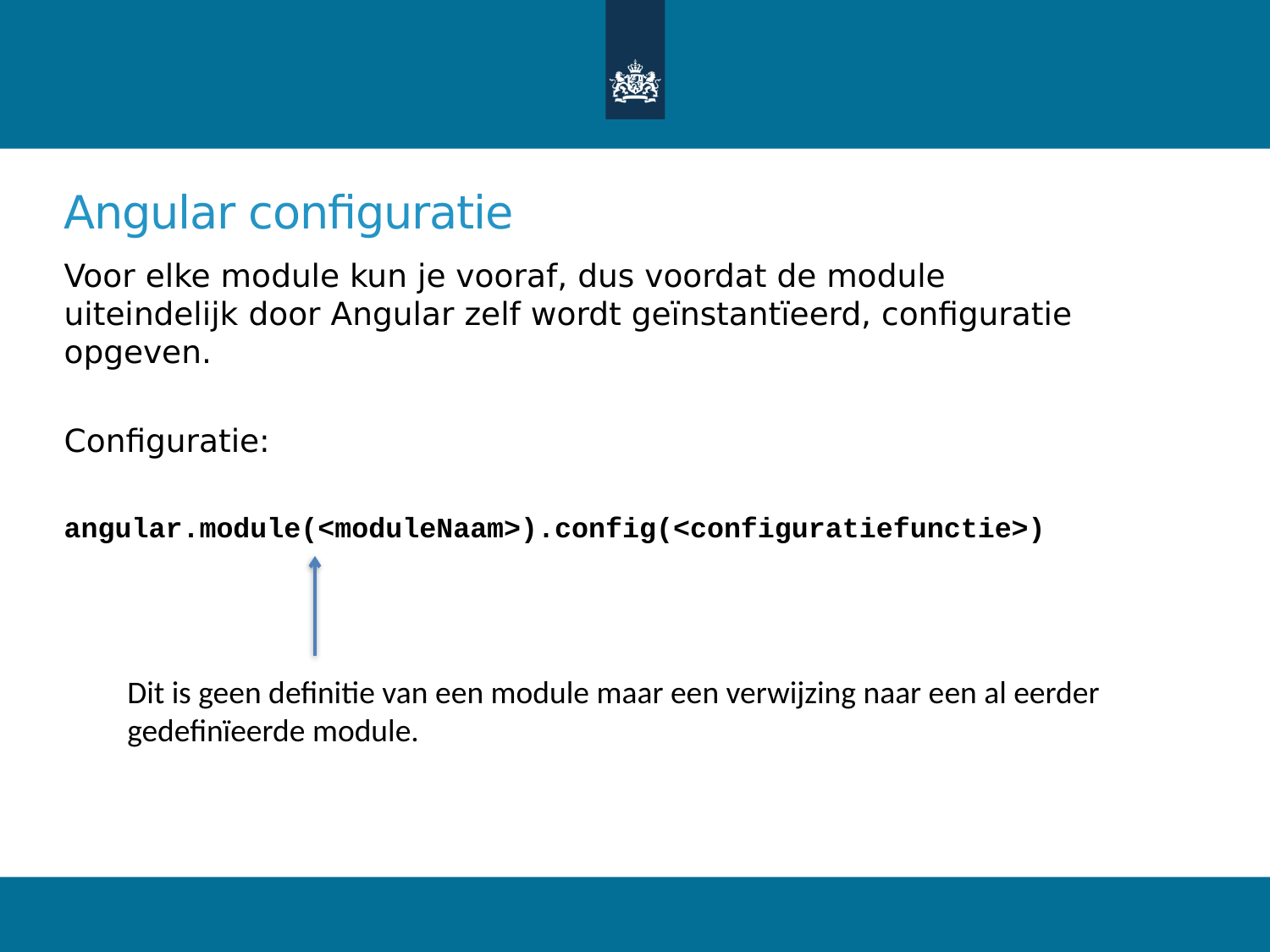

# Angular configuratie
Voor elke module kun je vooraf, dus voordat de module uiteindelijk door Angular zelf wordt geïnstantïeerd, configuratie opgeven.

Configuratie:

angular.module(<moduleNaam>).config(<configuratiefunctie>)

Dit is geen definitie van een module maar een verwijzing naar een al eerder gedefinïeerde module.